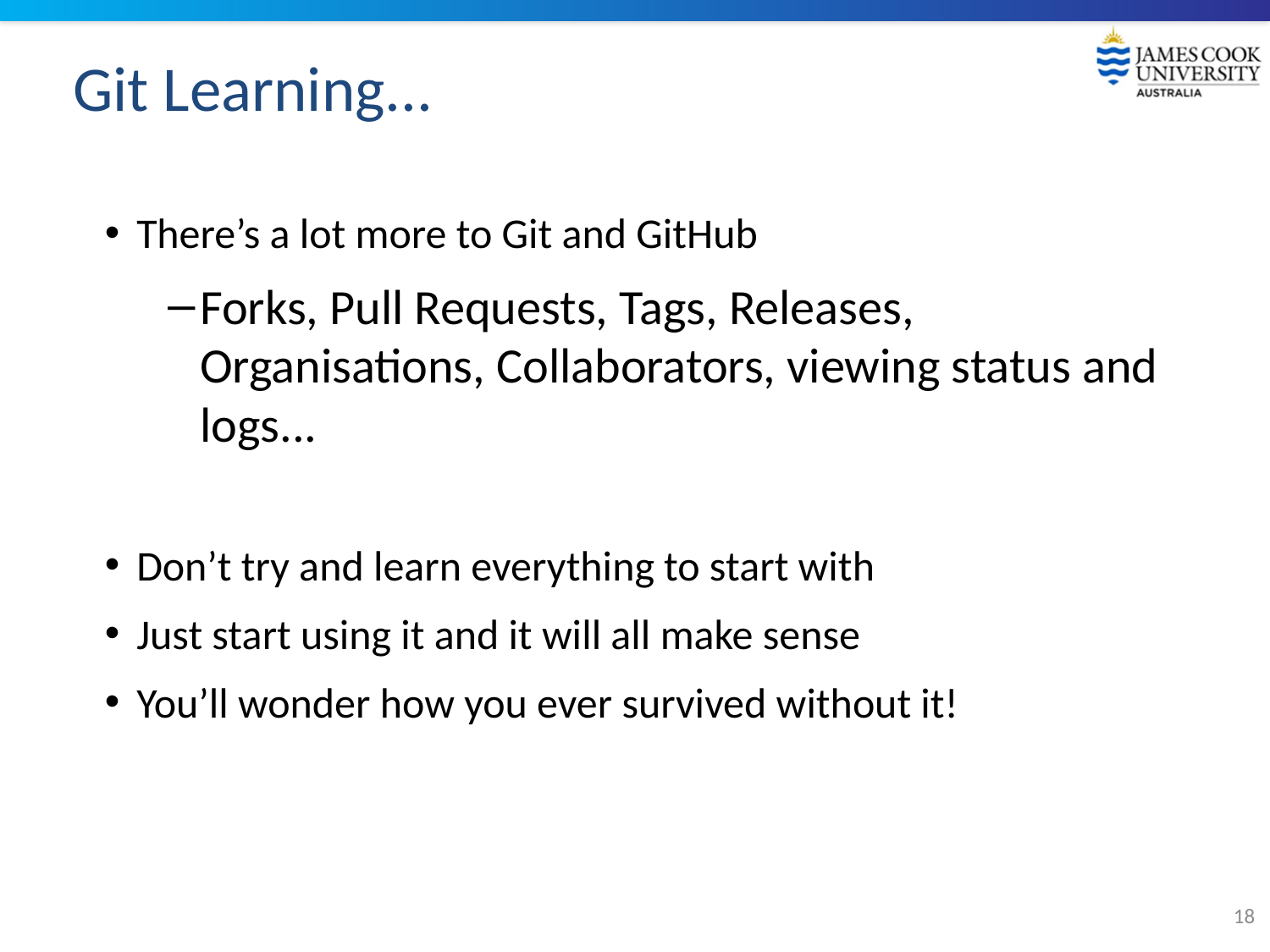

# Git Learning...
There’s a lot more to Git and GitHub
Forks, Pull Requests, Tags, Releases, Organisations, Collaborators, viewing status and logs...

Don’t try and learn everything to start with
Just start using it and it will all make sense
You’ll wonder how you ever survived without it!
18